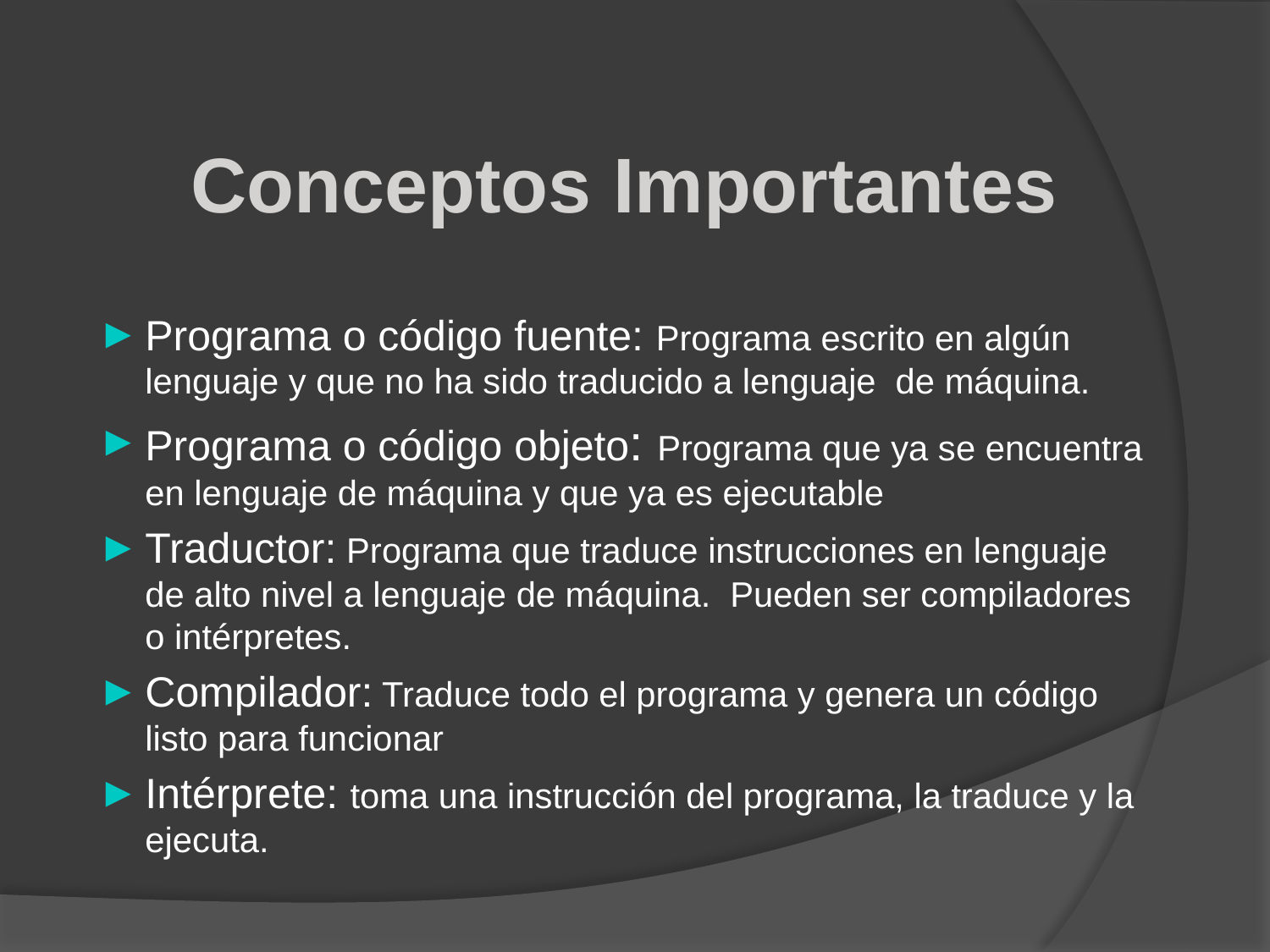

Conceptos Importantes
Programa o código fuente: Programa escrito en algún lenguaje y que no ha sido traducido a lenguaje  de máquina.
Programa o código objeto: Programa que ya se encuentra en lenguaje de máquina y que ya es ejecutable
Traductor: Programa que traduce instrucciones en lenguaje de alto nivel a lenguaje de máquina.  Pueden ser compiladores o intérpretes.
Compilador: Traduce todo el programa y genera un código  listo para funcionar
Intérprete: toma una instrucción del programa, la traduce y la ejecuta.